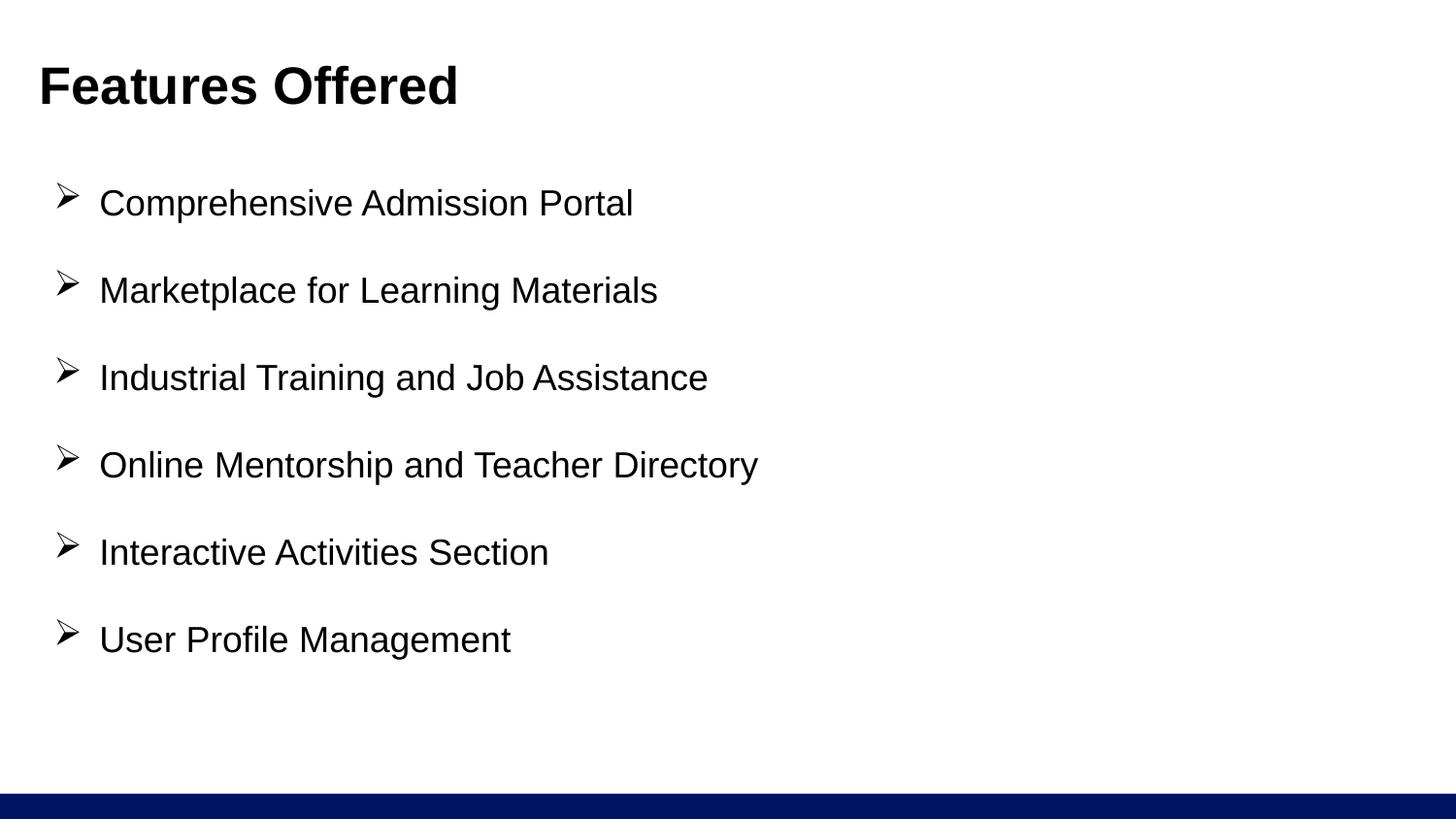

# Features Offered
Comprehensive Admission Portal

Marketplace for Learning Materials

Industrial Training and Job Assistance

Online Mentorship and Teacher Directory

Interactive Activities Section

User Profile Management